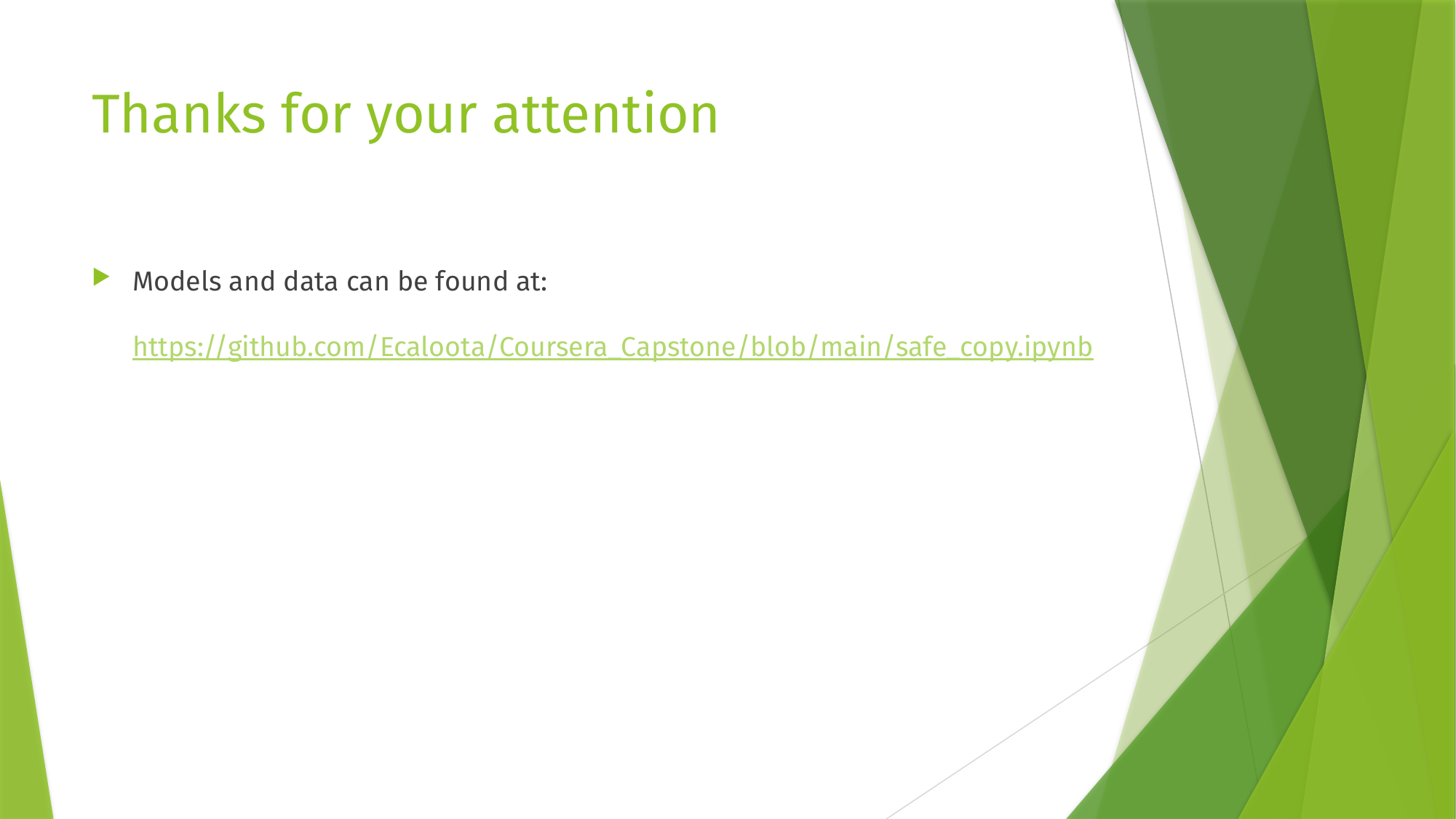

# Thanks for your attention
Models and data can be found at:
https://github.com/Ecaloota/Coursera_Capstone/blob/main/safe_copy.ipynb